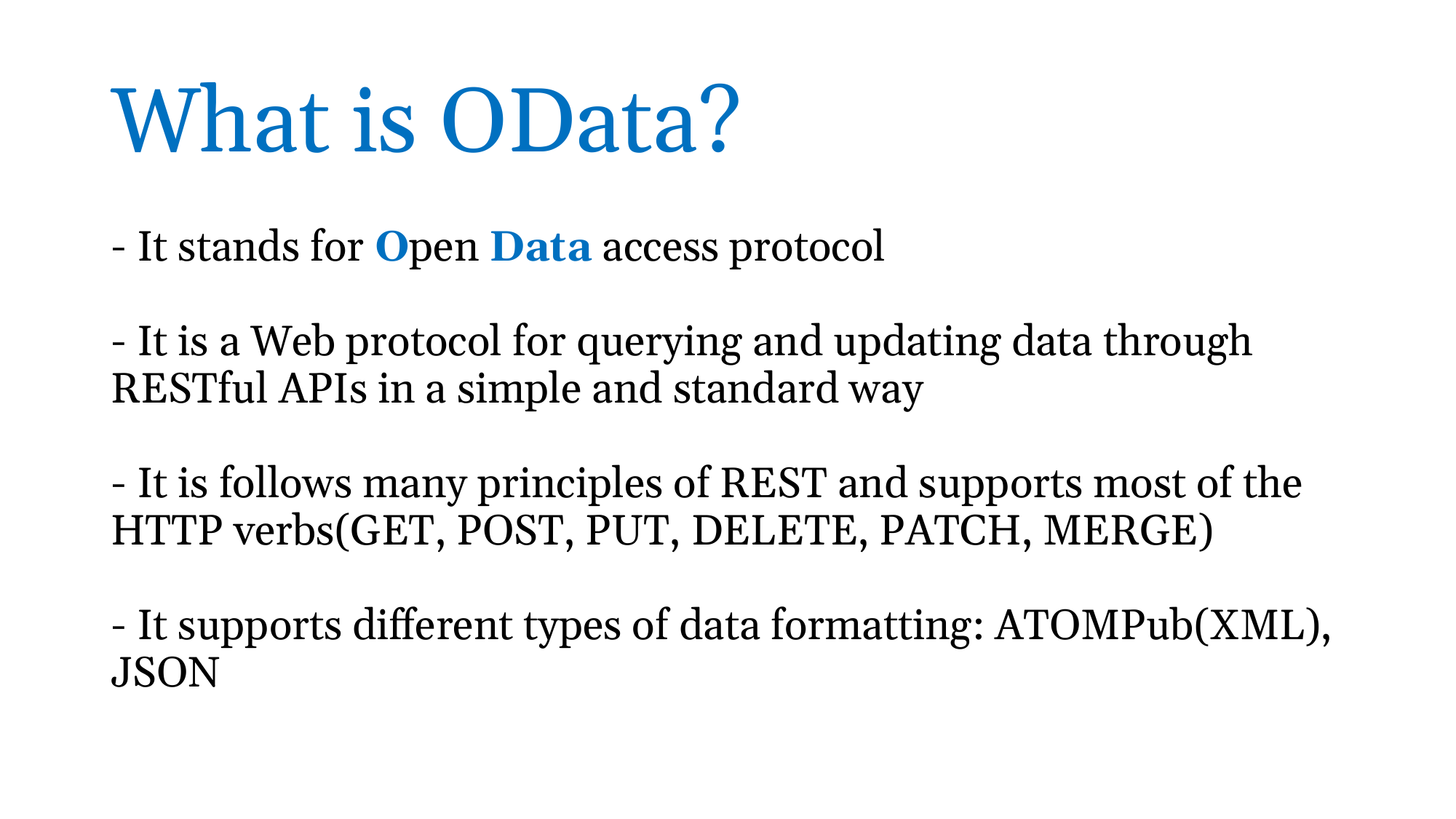

# What is OData?
- It stands for Open Data access protocol

- It is a Web protocol for querying and updating data through RESTful APIs in a simple and standard way

- It is follows many principles of REST and supports most of the HTTP verbs(GET, POST, PUT, DELETE, PATCH, MERGE)

- It supports different types of data formatting: ATOMPub(XML), JSON